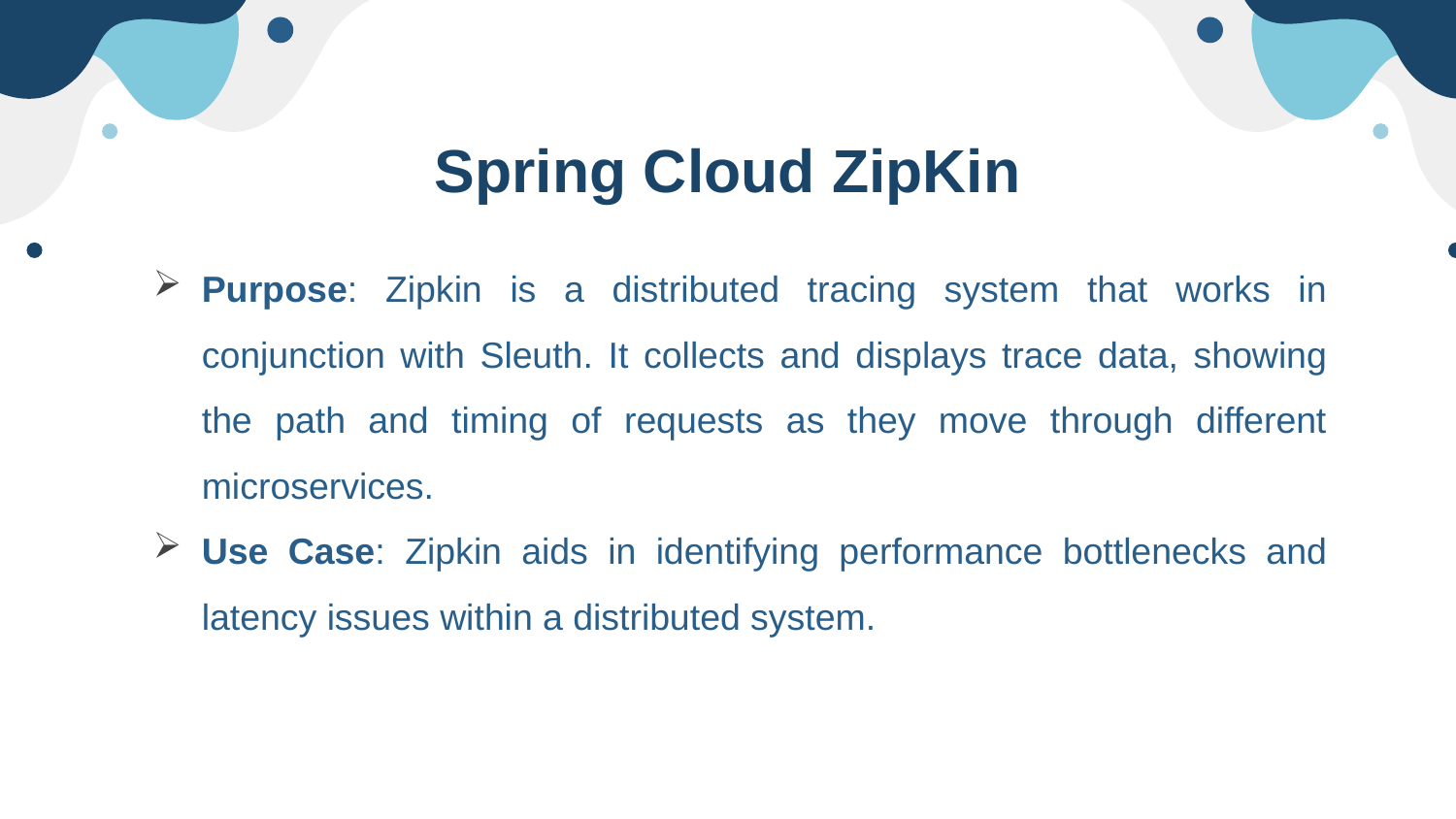

# Spring Cloud ZipKin
Purpose: Zipkin is a distributed tracing system that works in conjunction with Sleuth. It collects and displays trace data, showing the path and timing of requests as they move through different microservices.
Use Case: Zipkin aids in identifying performance bottlenecks and latency issues within a distributed system.